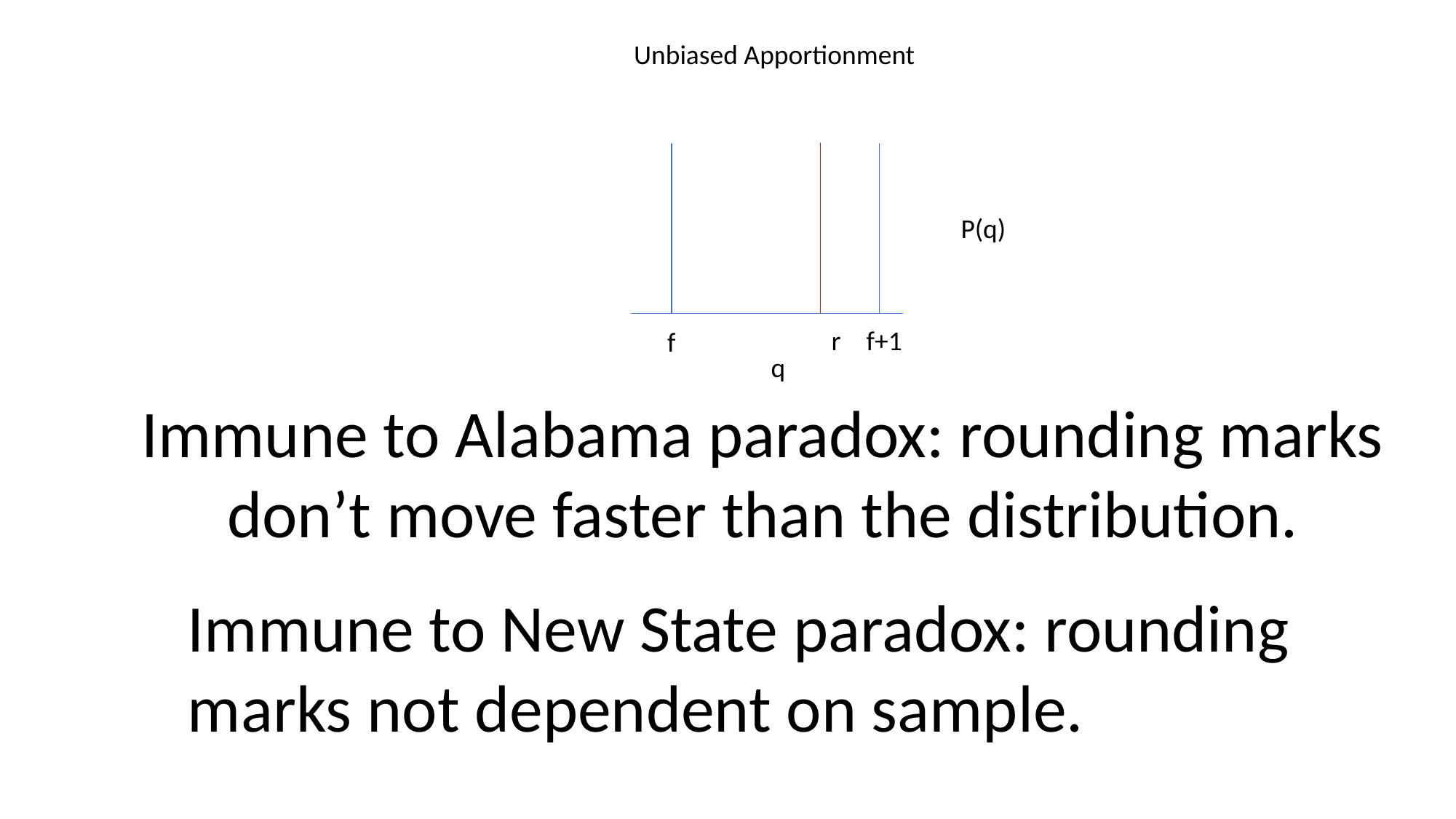

Unbiased Apportionment
P(q)
r
f+1
f
q
Immune to Alabama paradox: rounding marks don’t move faster than the distribution.
Immune to New State paradox: rounding
marks not dependent on sample.